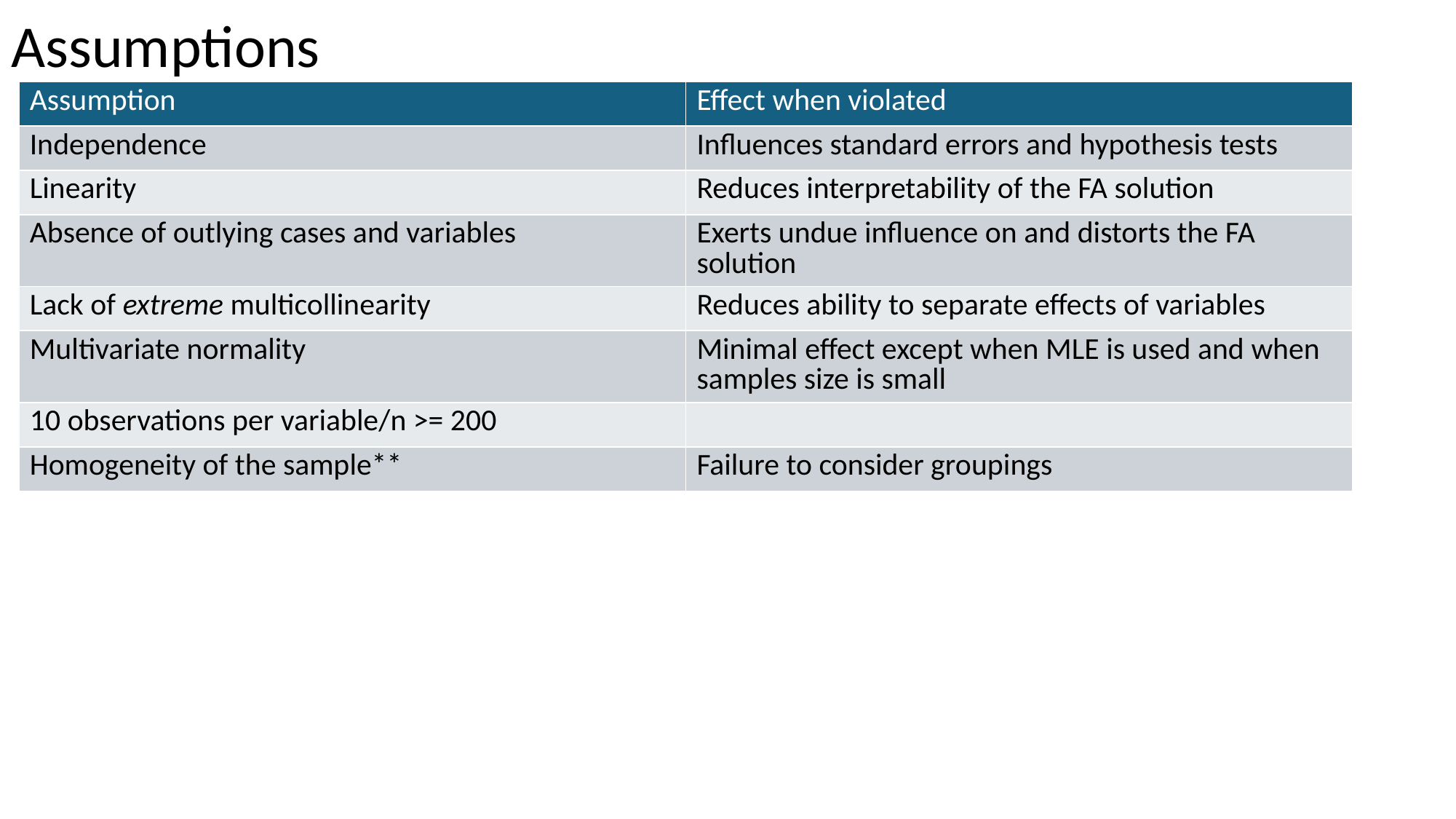

# Assumptions
| Assumption | Effect when violated |
| --- | --- |
| Independence | Influences standard errors and hypothesis tests |
| Linearity | Reduces interpretability of the FA solution |
| Absence of outlying cases and variables | Exerts undue influence on and distorts the FA solution |
| Lack of extreme multicollinearity | Reduces ability to separate effects of variables |
| Multivariate normality | Minimal effect except when MLE is used and when samples size is small |
| 10 observations per variable/n >= 200 |  |
| Homogeneity of the sample\*\* | Failure to consider groupings |